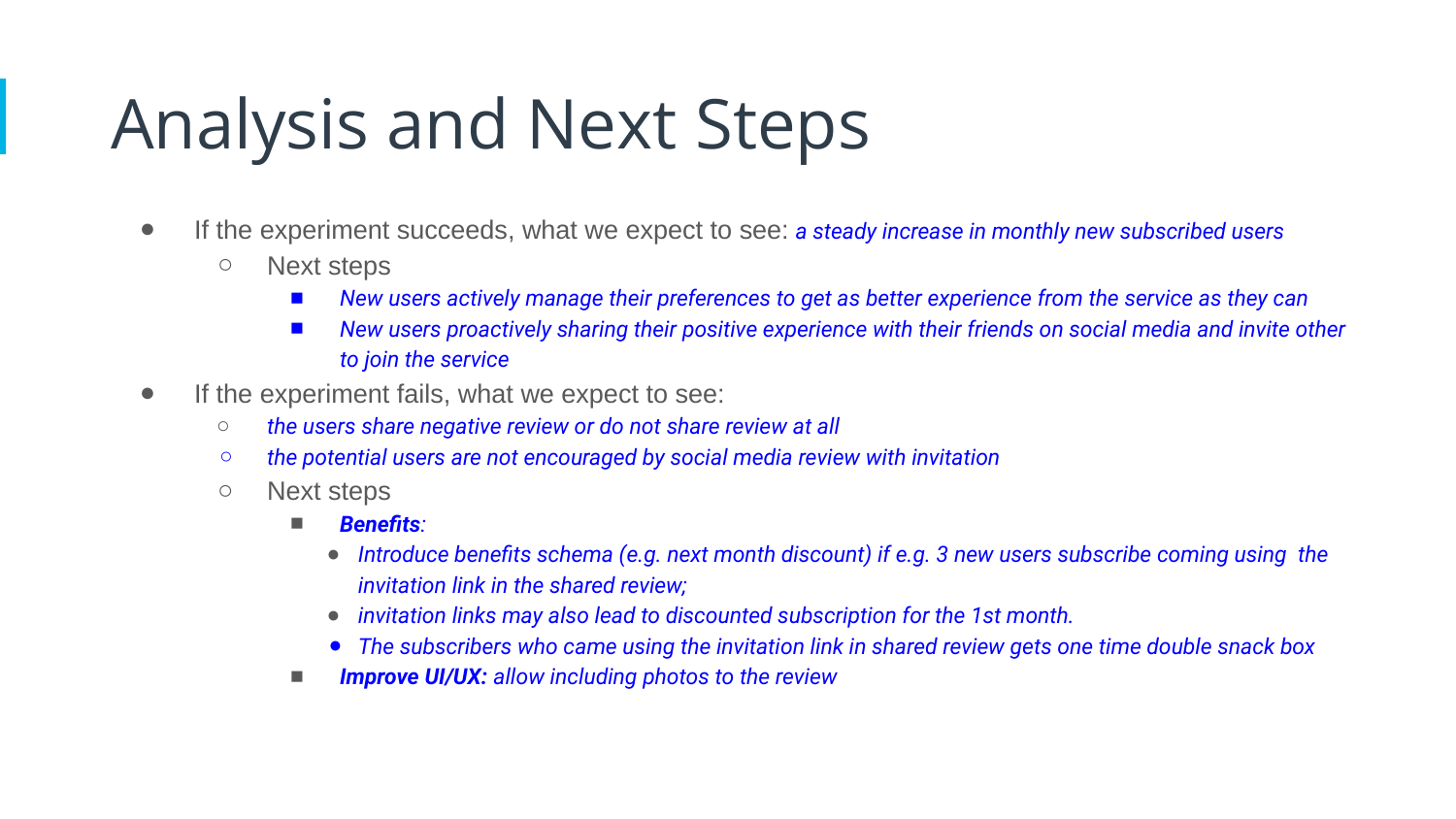

Analysis and Next Steps
If the experiment succeeds, what we expect to see: a steady increase in monthly new subscribed users
Next steps
New users actively manage their preferences to get as better experience from the service as they can
New users proactively sharing their positive experience with their friends on social media and invite other to join the service
If the experiment fails, what we expect to see:
the users share negative review or do not share review at all
the potential users are not encouraged by social media review with invitation
Next steps
Benefits:
Introduce benefits schema (e.g. next month discount) if e.g. 3 new users subscribe coming using  the invitation link in the shared review;
invitation links may also lead to discounted subscription for the 1st month.
The subscribers who came using the invitation link in shared review gets one time double snack box
Improve UI/UX: allow including photos to the review